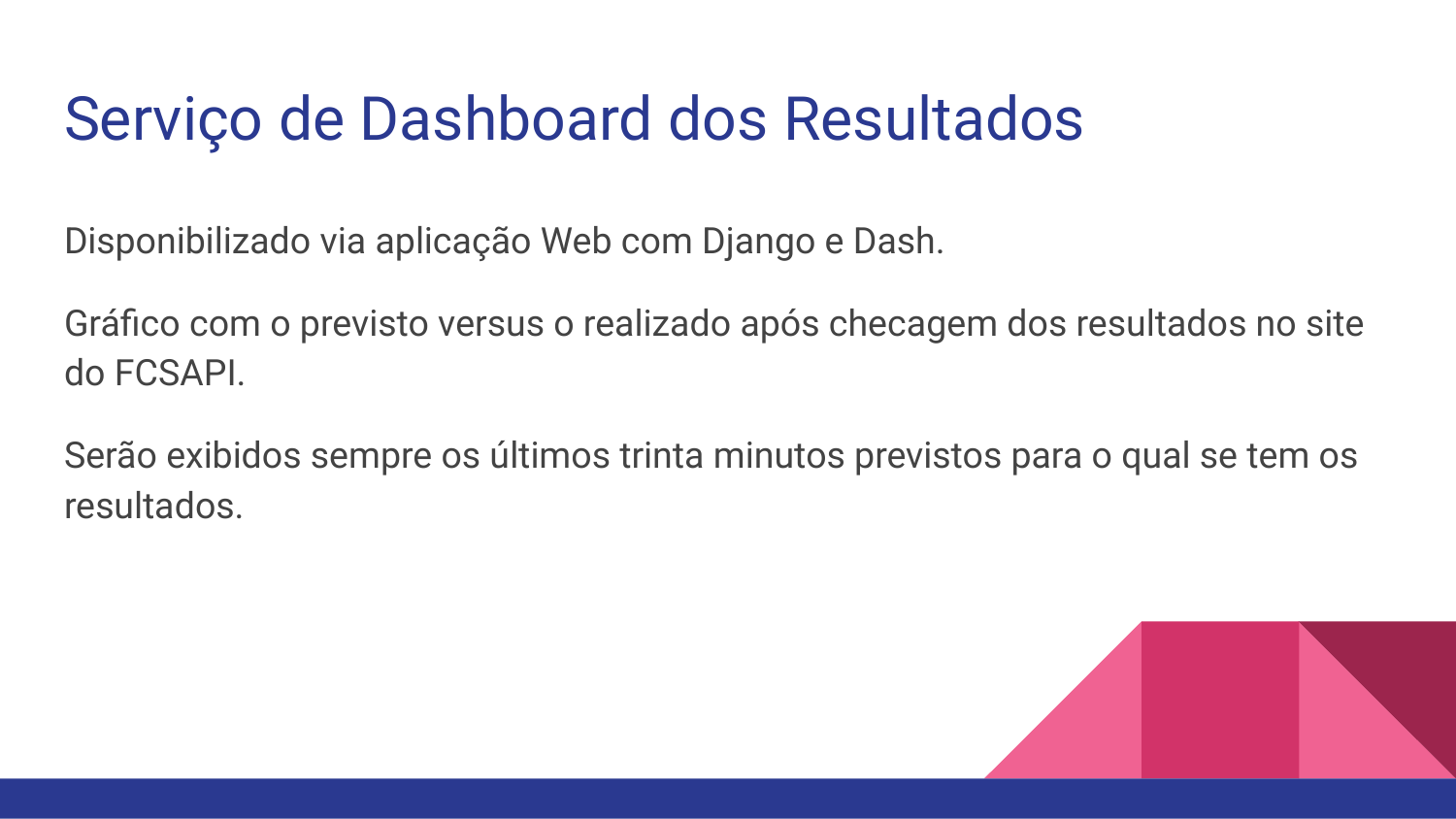

# Serviço de Dashboard dos Resultados
Disponibilizado via aplicação Web com Django e Dash.
Gráfico com o previsto versus o realizado após checagem dos resultados no site do FCSAPI.
Serão exibidos sempre os últimos trinta minutos previstos para o qual se tem os resultados.